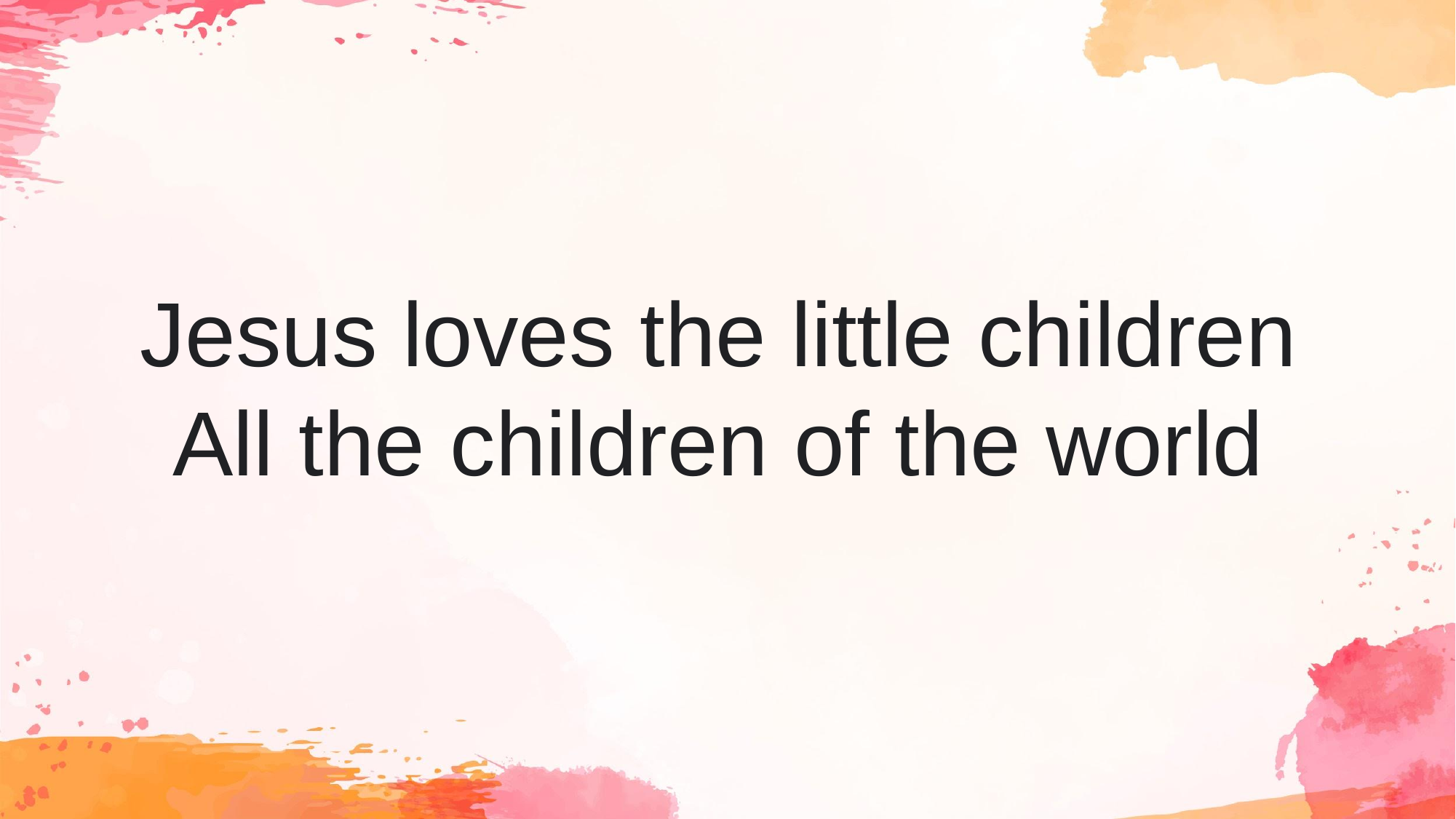

# Jesus loves the little children All the children of the world